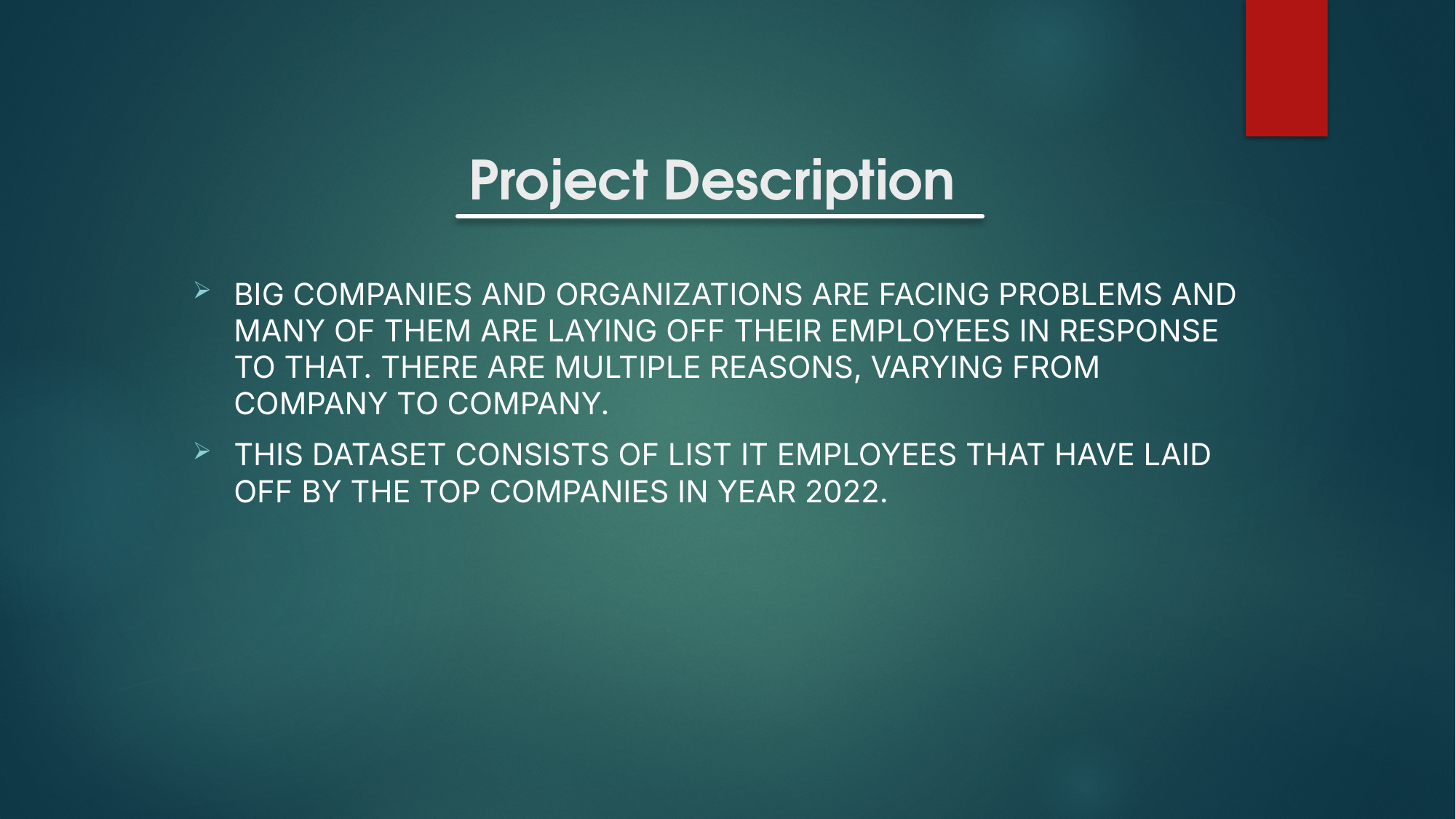

# Project Description
Big companies and organizations are facing problems and many of them are laying off their employees in response to that. There are multiple reasons, varying from company to company.
This Dataset Consists of list IT EMPLOYEES THAT HAVE LAID off BY THE top companies in YEAR 2022.